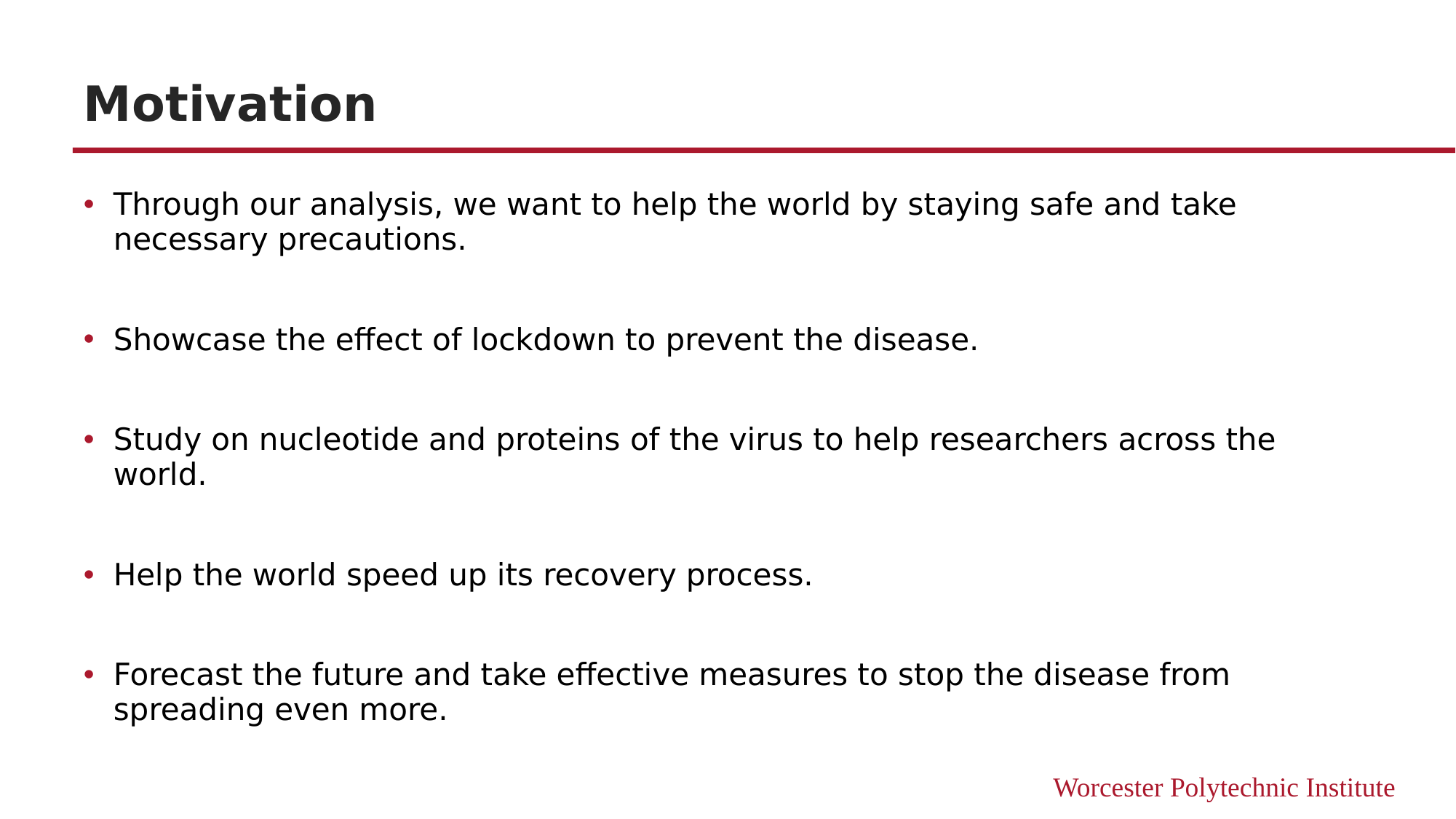

# Motivation
Through our analysis, we want to help the world by staying safe and take necessary precautions.

Showcase the effect of lockdown to prevent the disease.

Study on nucleotide and proteins of the virus to help researchers across the world.

Help the world speed up its recovery process.

Forecast the future and take effective measures to stop the disease from spreading even more.